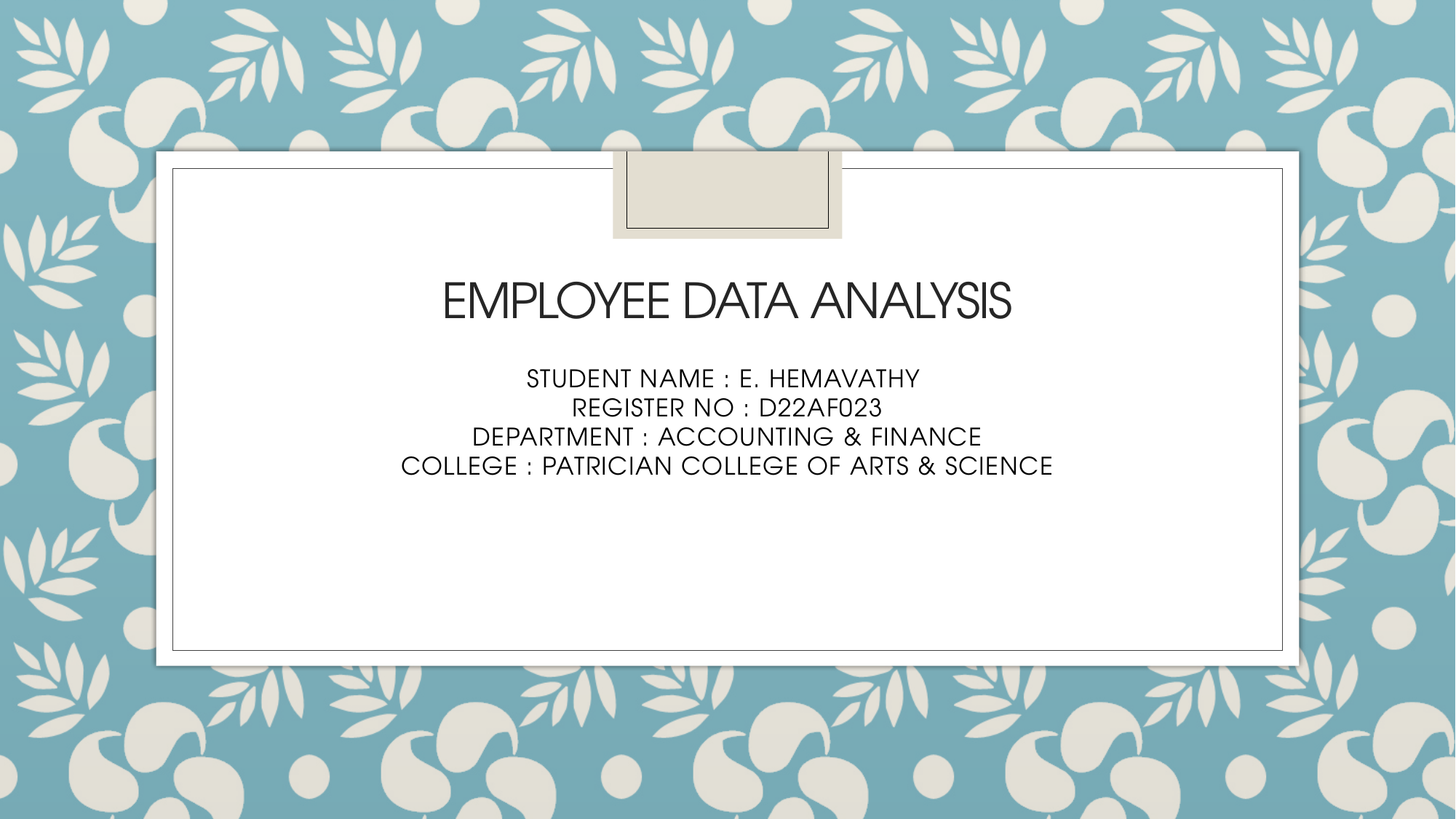

# EMPLOYEE DATA ANALYSIS
STUDENT NAME : E. HEMAVATHY
REGISTER NO : D22AF023
DEPARTMENT : ACCOUNTING & FINANCE
COLLEGE : PATRICIAN COLLEGE OF ARTS & SCIENCE